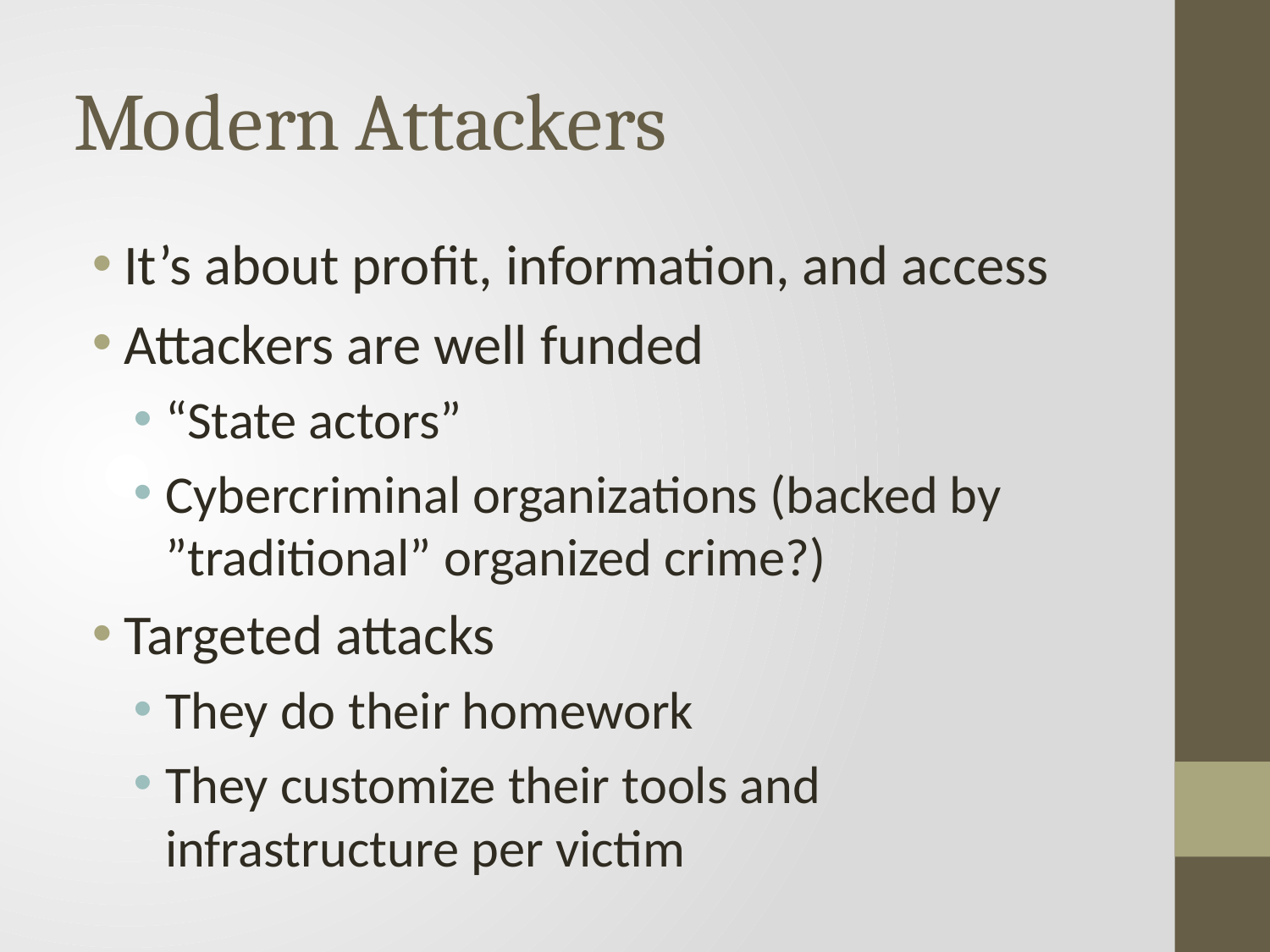

# Modern Attackers
It’s about profit, information, and access
Attackers are well funded
“State actors”
Cybercriminal organizations (backed by ”traditional” organized crime?)
Targeted attacks
They do their homework
They customize their tools and infrastructure per victim